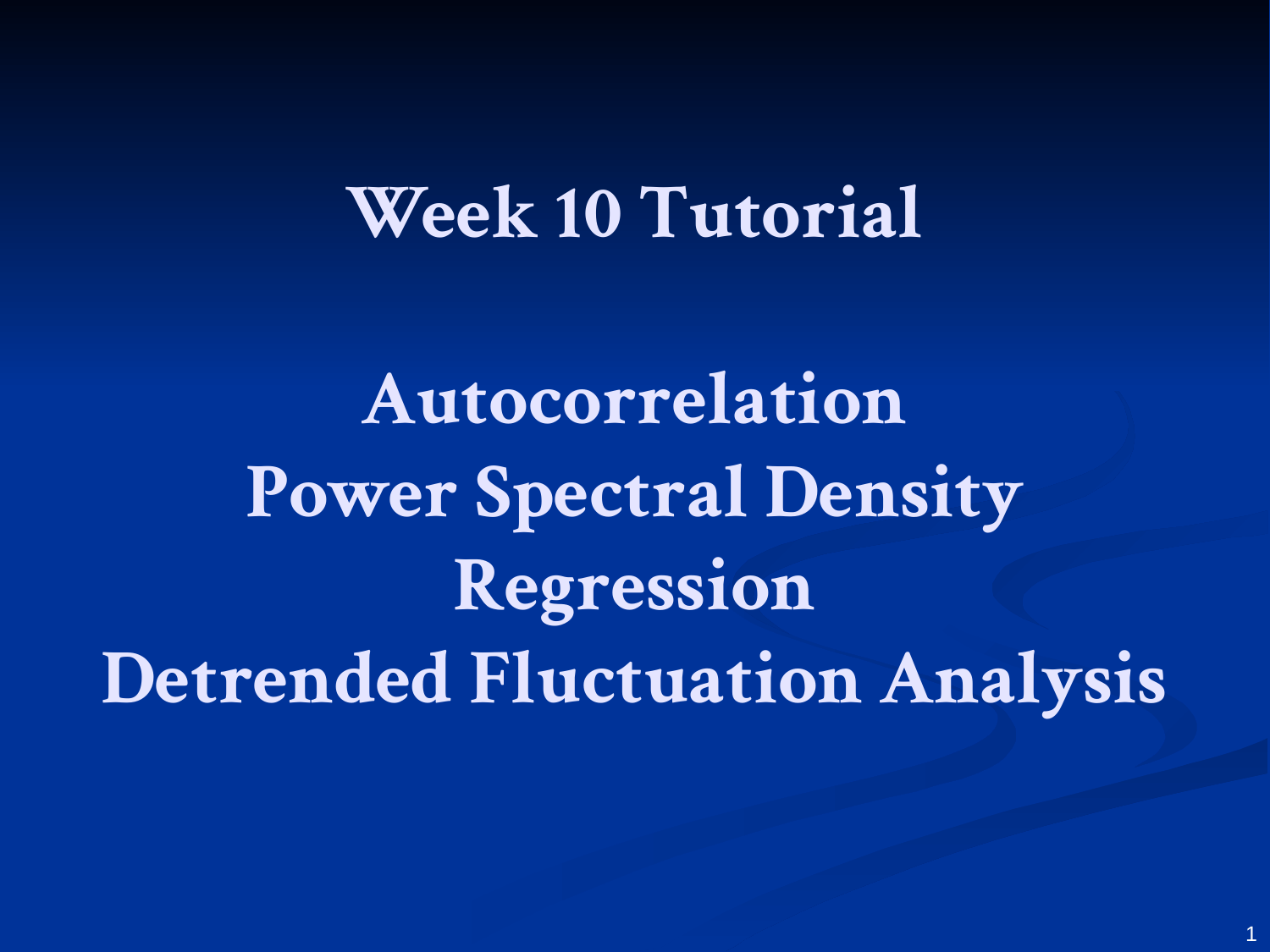

# Week 10 Tutorial Autocorrelation Power Spectral Density Regression Detrended Fluctuation Analysis
1